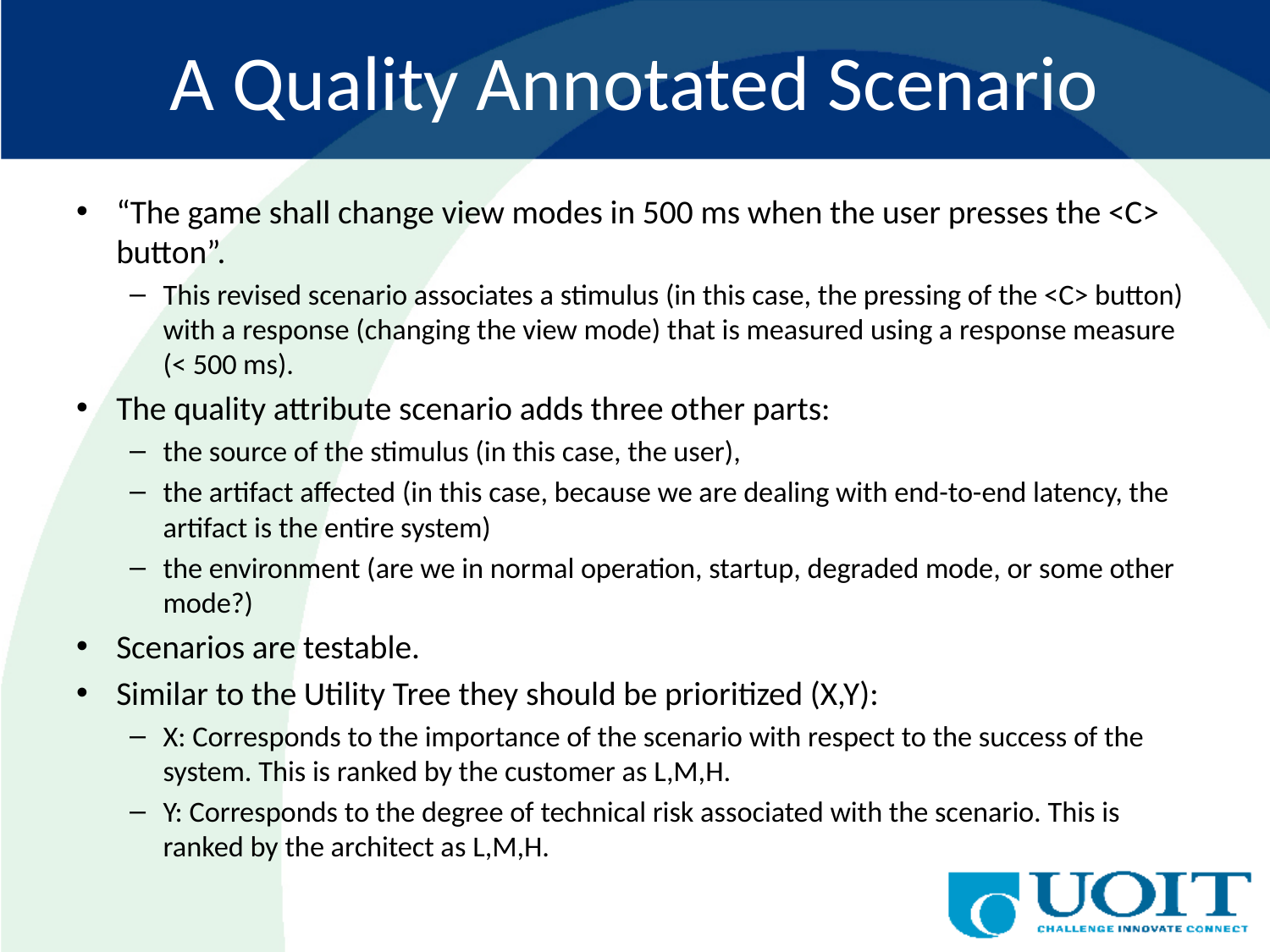

# A Quality Annotated Scenario
“The game shall change view modes in 500 ms when the user presses the <C> button”.
This revised scenario associates a stimulus (in this case, the pressing of the <C> button) with a response (changing the view mode) that is measured using a response measure (< 500 ms).
The quality attribute scenario adds three other parts:
the source of the stimulus (in this case, the user),
the artifact affected (in this case, because we are dealing with end-to-end latency, the artifact is the entire system)
the environment (are we in normal operation, startup, degraded mode, or some other mode?)
Scenarios are testable.
Similar to the Utility Tree they should be prioritized (X,Y):
X: Corresponds to the importance of the scenario with respect to the success of the system. This is ranked by the customer as L,M,H.
Y: Corresponds to the degree of technical risk associated with the scenario. This is ranked by the architect as L,M,H.